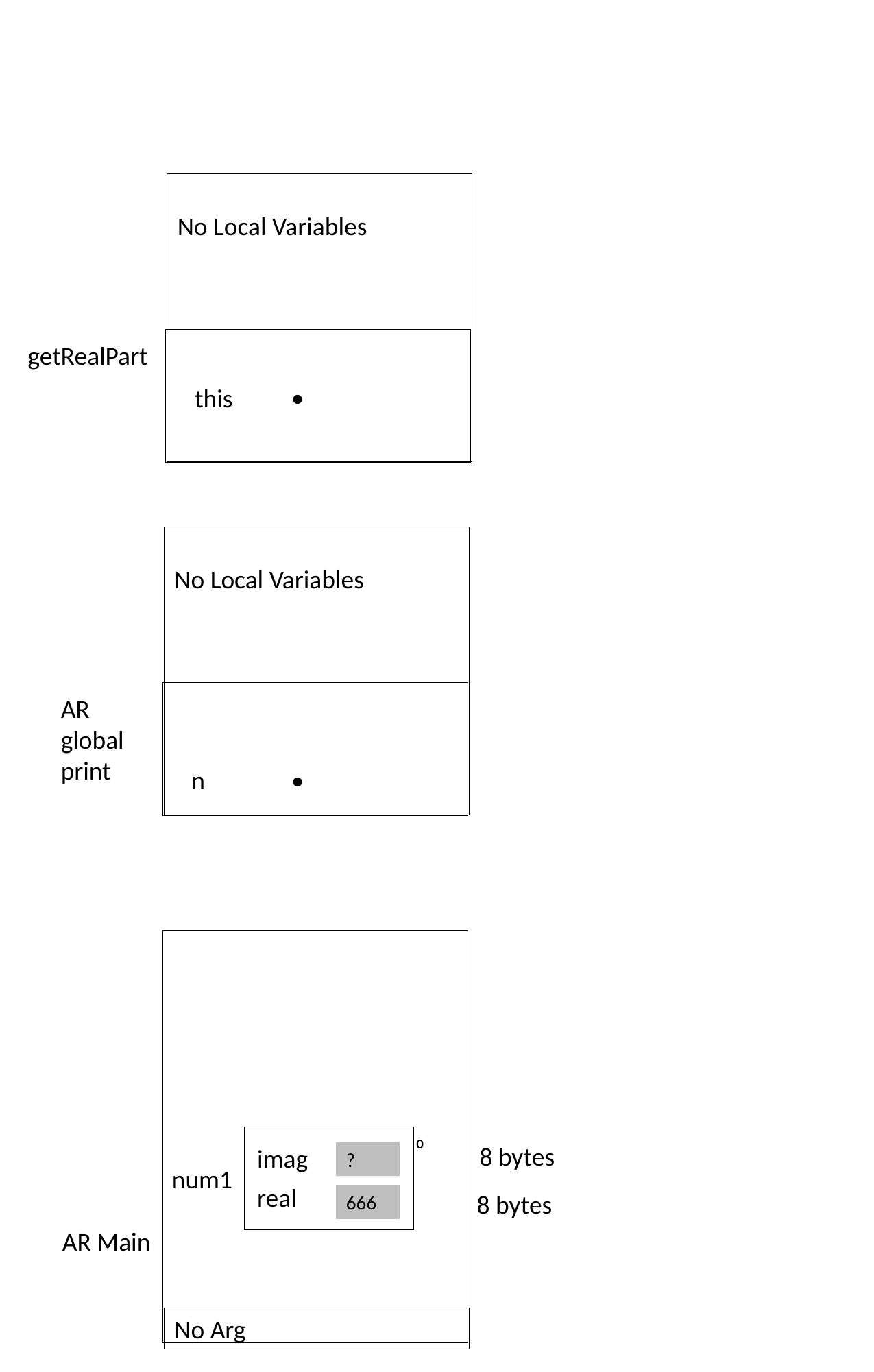

No Local Variables

getRealPart
•
this

No Local Variables

AR global print
•
n

₀

8 bytes
imag
?
num1
real
8 bytes
666
AR Main
No Arg